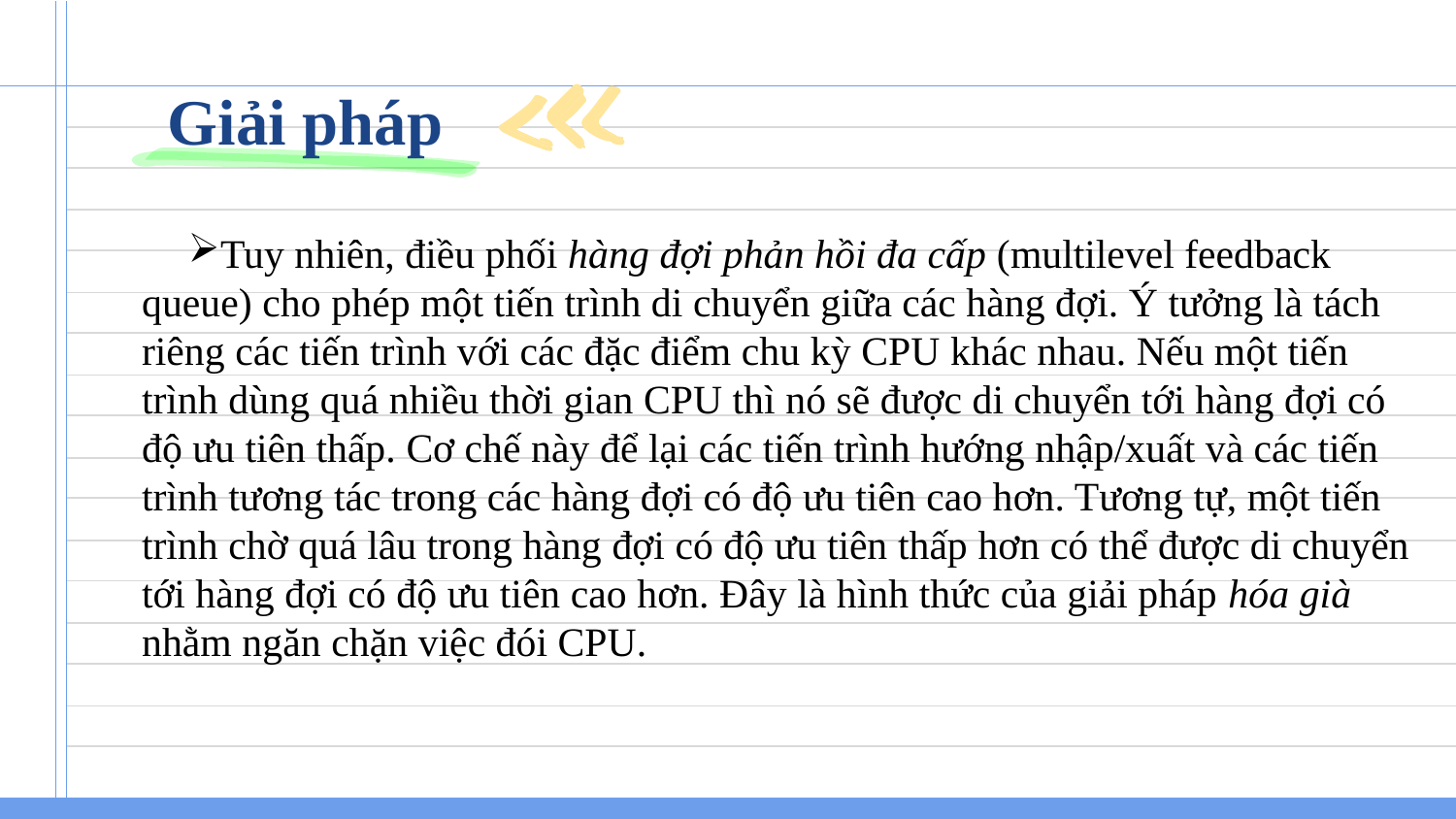

# Giải pháp

Tuy nhiên, điều phối hàng đợi phản hồi đa cấp (multilevel feedback queue) cho phép một tiến trình di chuyển giữa các hàng đợi. Ý tưởng là tách riêng các tiến trình với các đặc điểm chu kỳ CPU khác nhau. Nếu một tiến trình dùng quá nhiều thời gian CPU thì nó sẽ được di chuyển tới hàng đợi có độ ưu tiên thấp. Cơ chế này để lại các tiến trình hướng nhập/xuất và các tiến trình tương tác trong các hàng đợi có độ ưu tiên cao hơn. Tương tự, một tiến trình chờ quá lâu trong hàng đợi có độ ưu tiên thấp hơn có thể được di chuyển tới hàng đợi có độ ưu tiên cao hơn. Đây là hình thức của giải pháp hóa già nhằm ngăn chặn việc đói CPU.